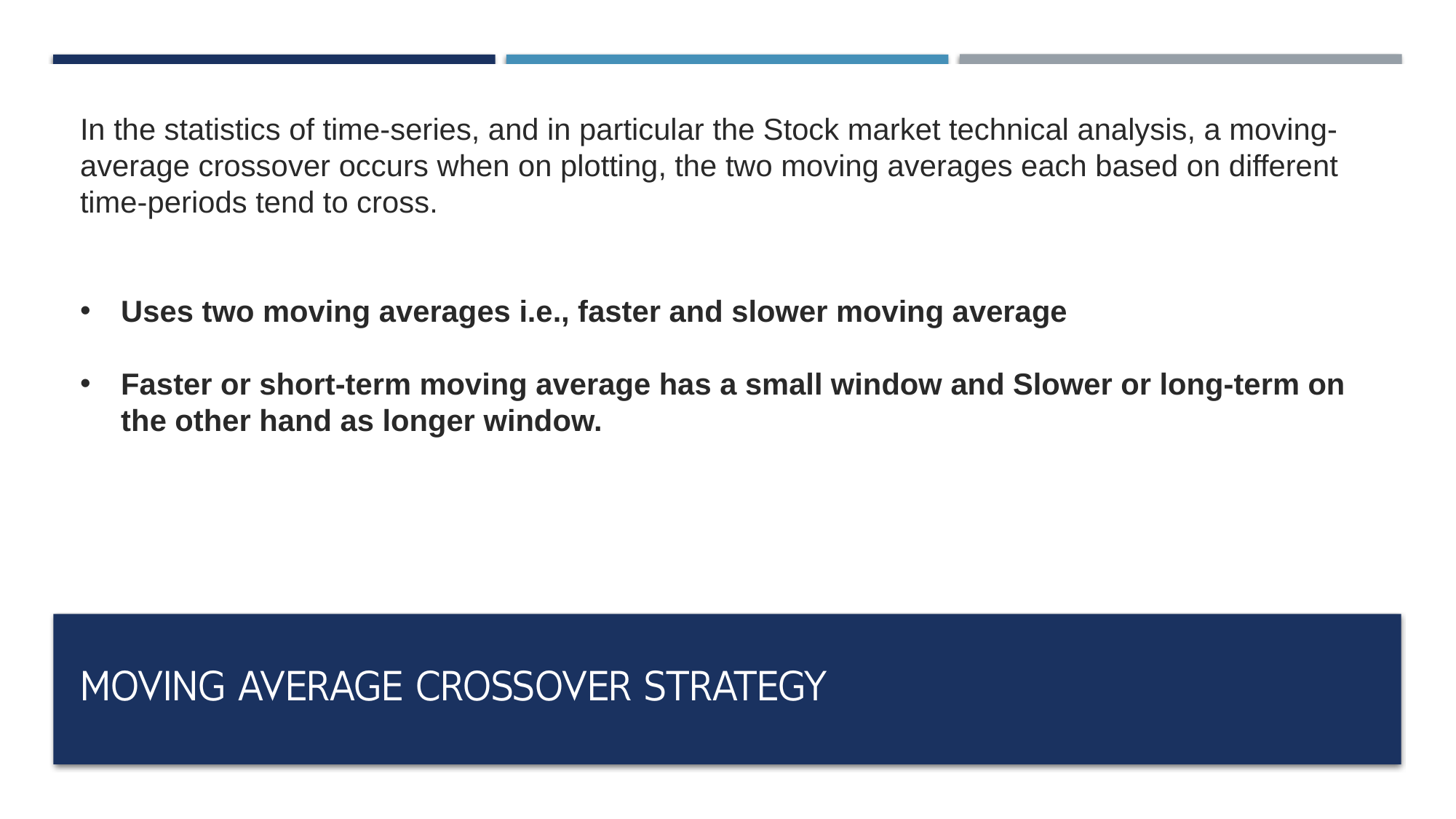

In the statistics of time-series, and in particular the Stock market technical analysis, a moving-average crossover occurs when on plotting, the two moving averages each based on different time-periods tend to cross.

Uses two moving averages i.e., faster and slower moving average

Faster or short-term moving average has a small window and Slower or long-term on the other hand as longer window.

# Moving Average crossover Strategy